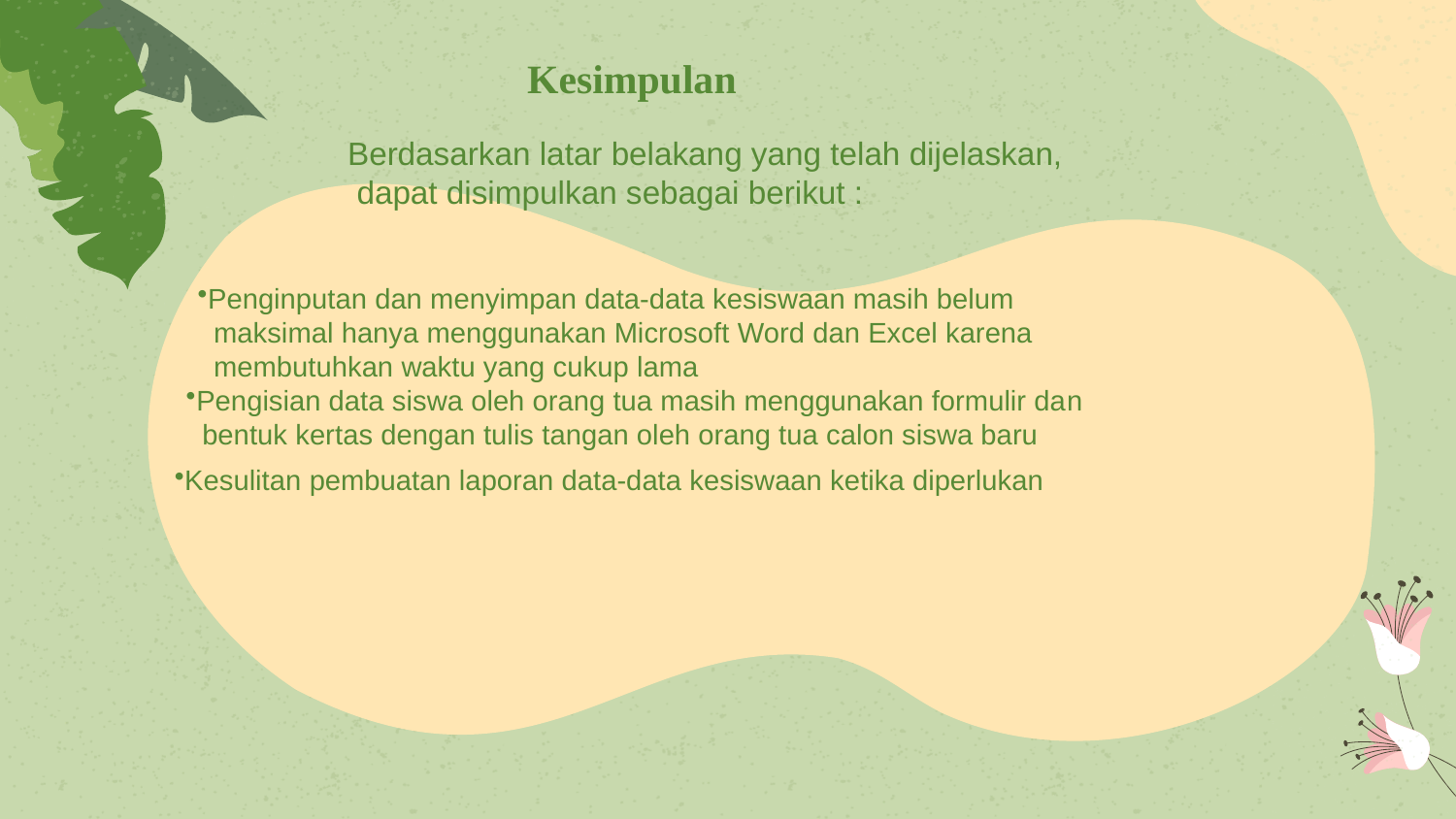

Kesimpulan

Berdasarkan latar belakang yang telah dijelaskan,
 dapat disimpulkan sebagai berikut :
Penginputan dan menyimpan data-data kesiswaan masih belum
  maksimal hanya menggunakan Microsoft Word dan Excel karena
  membutuhkan waktu yang cukup lama
Pengisian data siswa oleh orang tua masih menggunakan formulir dan
  bentuk kertas dengan tulis tangan oleh orang tua calon siswa baru
Kesulitan pembuatan laporan data-data kesiswaan ketika diperlukan